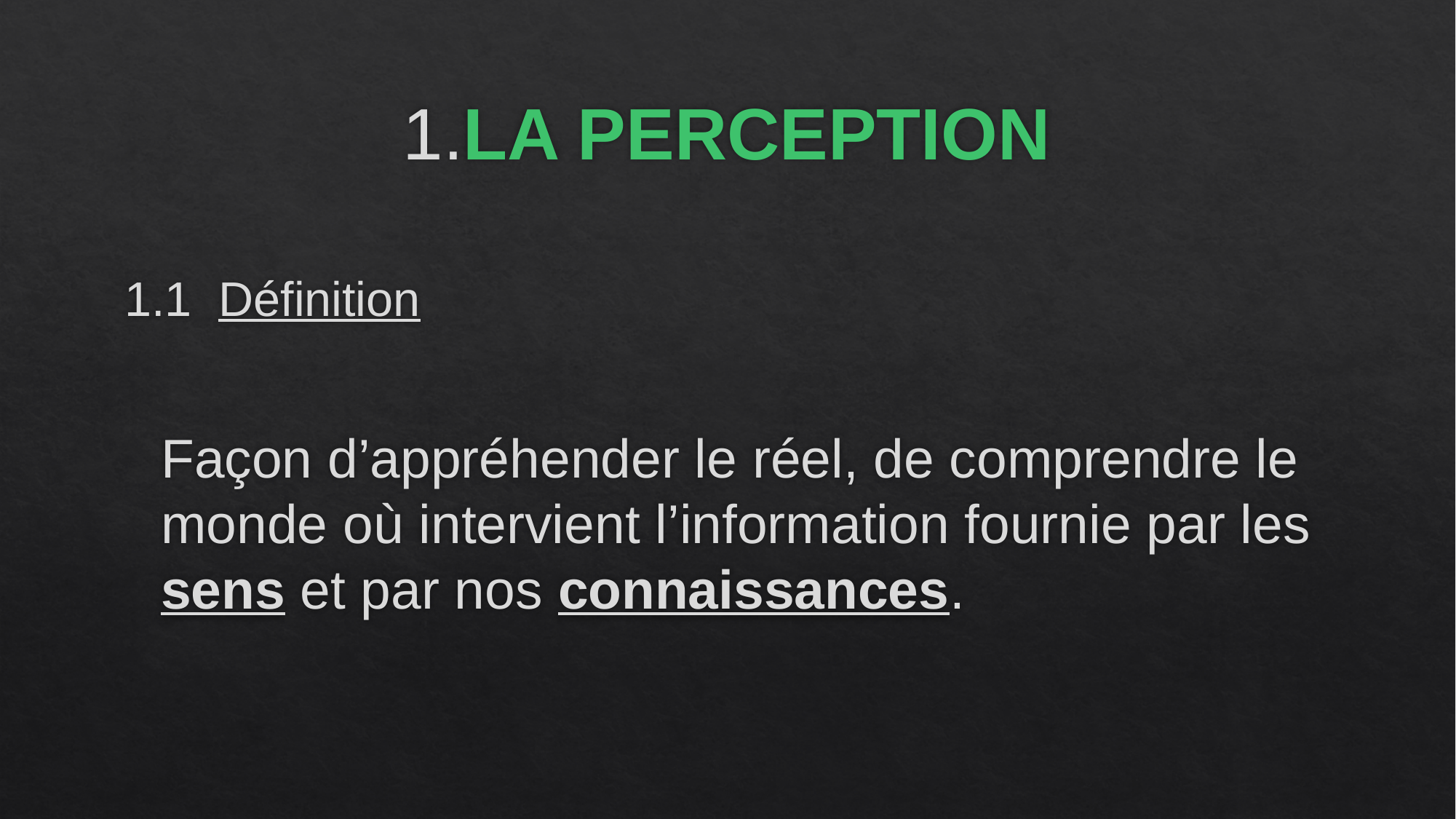

# 1.LA PERCEPTION

1.1  Définition

	Façon d’appréhender le réel, de comprendre le monde où intervient l’information fournie par les sens et par nos connaissances.